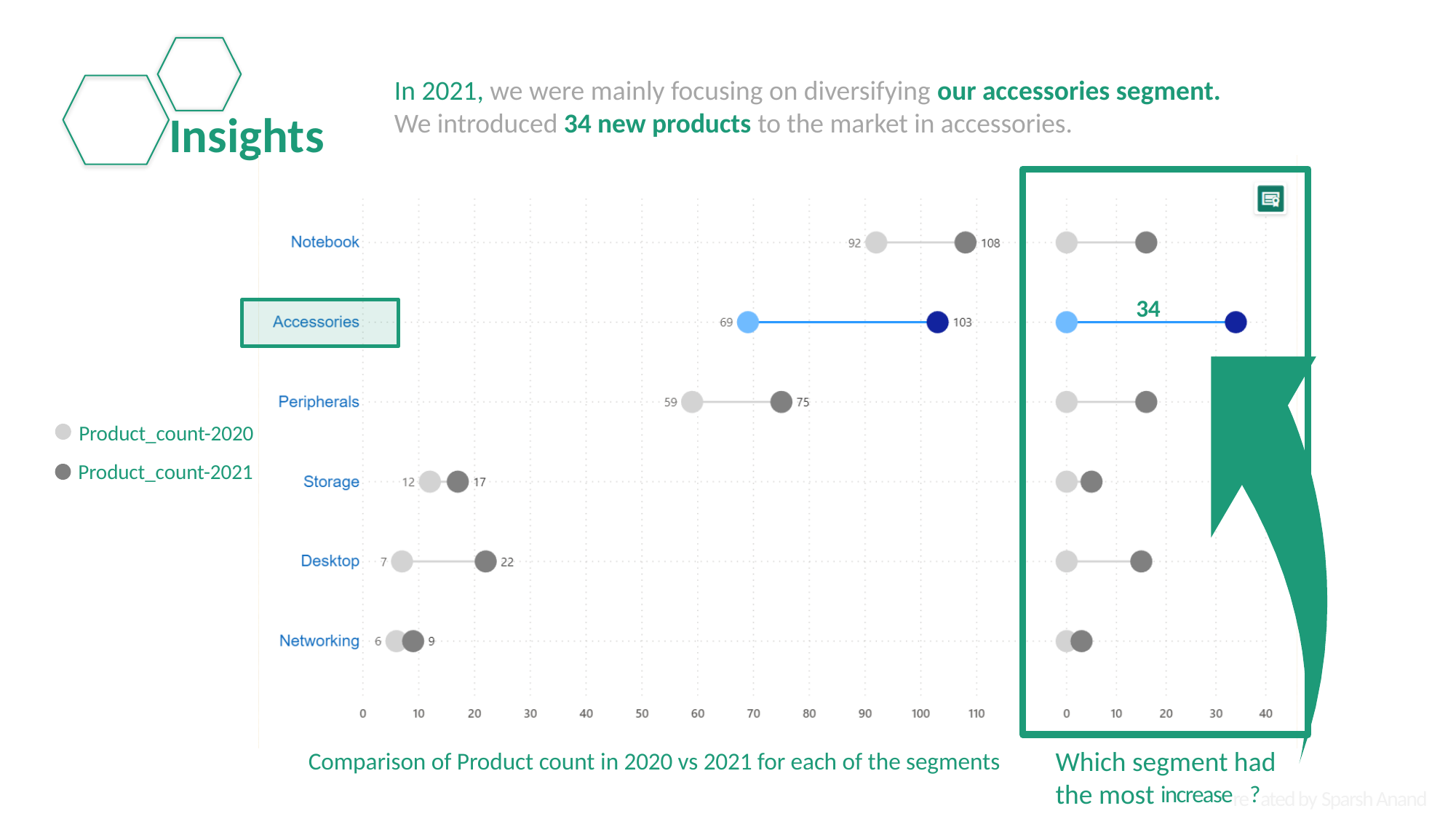

Insights

In 2021, we were mainly focusing on diversifying our accessories segment.
We introduced 34 new products to the market in accessories.

34

Product_count-2020
Product_count-2021

Which segment had
Comparison of Product count in 2020 vs 2021 for each of the segments
the most
increasere?ated by Sparsh Anand